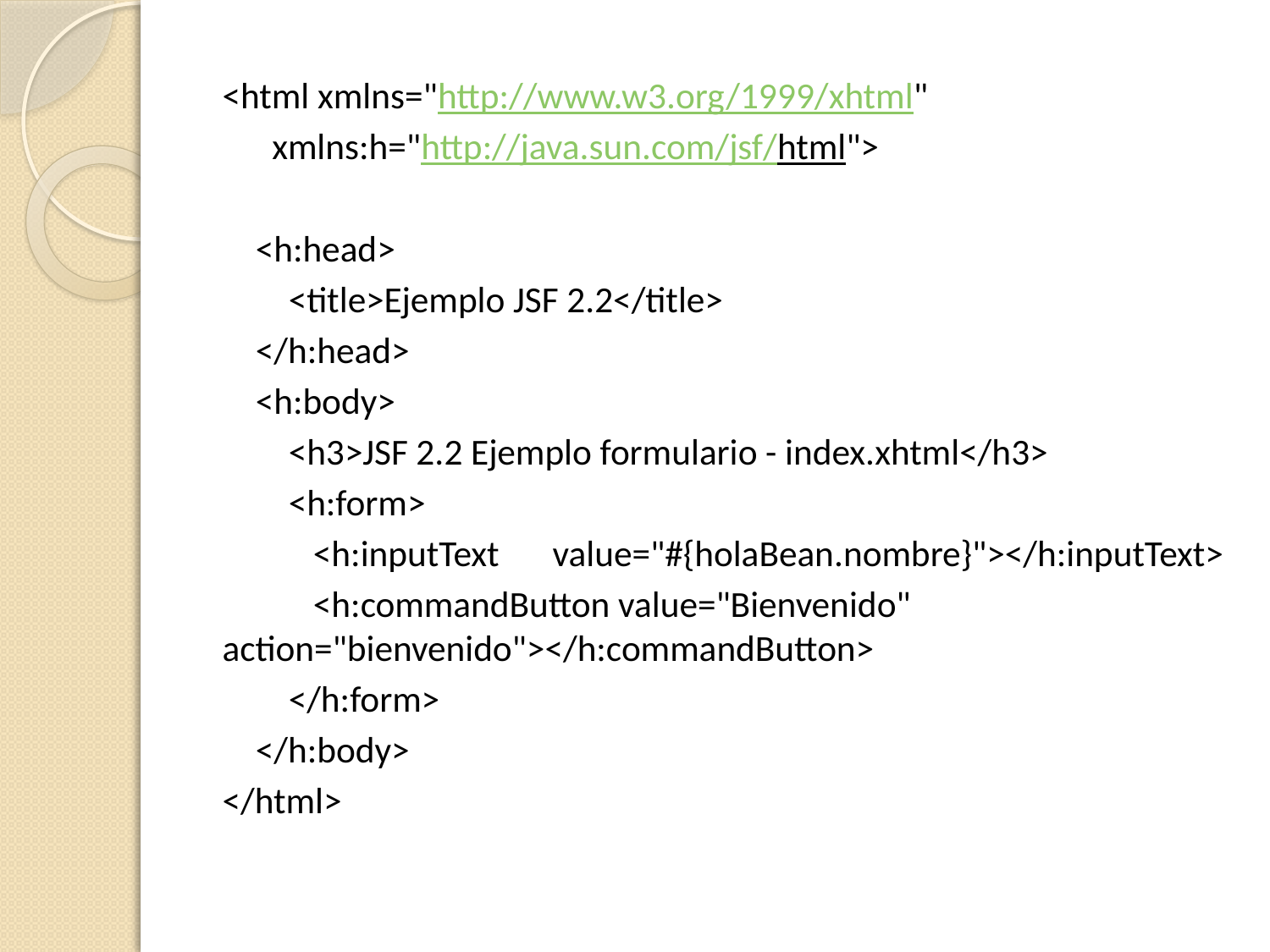

<html xmlns="http://www.w3.org/1999/xhtml"
      xmlns:h="http://java.sun.com/jsf/html">

    <h:head>
        <title>Ejemplo JSF 2.2</title>
    </h:head>
    <h:body>
        <h3>JSF 2.2 Ejemplo formulario - index.xhtml</h3>
        <h:form>
           <h:inputText 	value="#{holaBean.nombre}"></h:inputText>
           <h:commandButton value="Bienvenido" 	action="bienvenido"></h:commandButton>
        </h:form>
    </h:body>
</html>